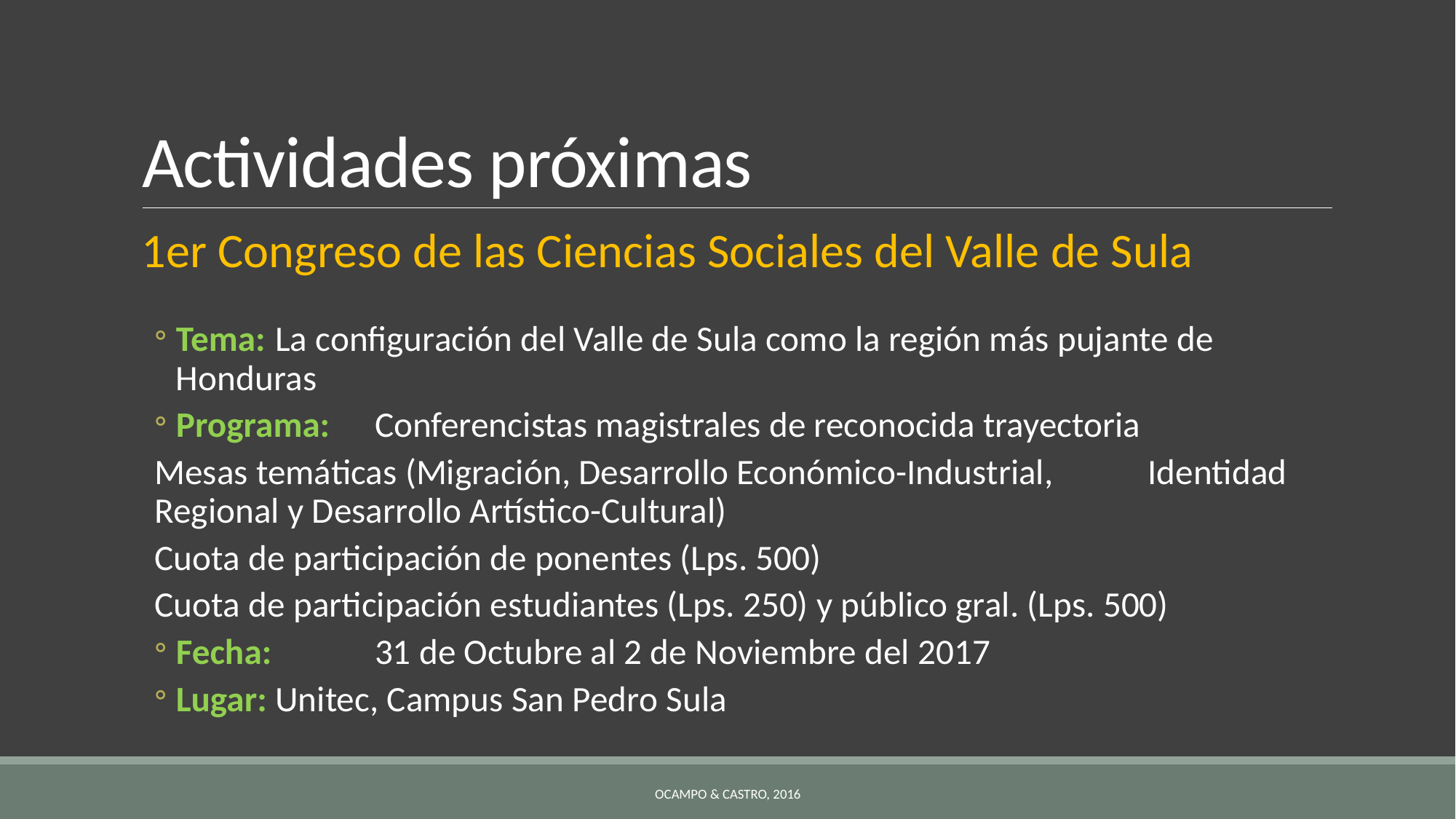

# Actividades próximas
1er Congreso de las Ciencias Sociales del Valle de Sula

Tema:	La configuración del Valle de Sula como la región más pujante de 			Honduras
Programa: 	Conferencistas magistrales de reconocida trayectoria
		Mesas temáticas (Migración, Desarrollo Económico-Industrial, 			Identidad Regional y Desarrollo Artístico-Cultural)
		Cuota de participación de ponentes (Lps. 500)
		Cuota de participación estudiantes (Lps. 250) y público gral. (Lps. 500)
Fecha: 	31 de Octubre al 2 de Noviembre del 2017
Lugar: 	Unitec, Campus San Pedro Sula

Ocampo & Castro, 2016